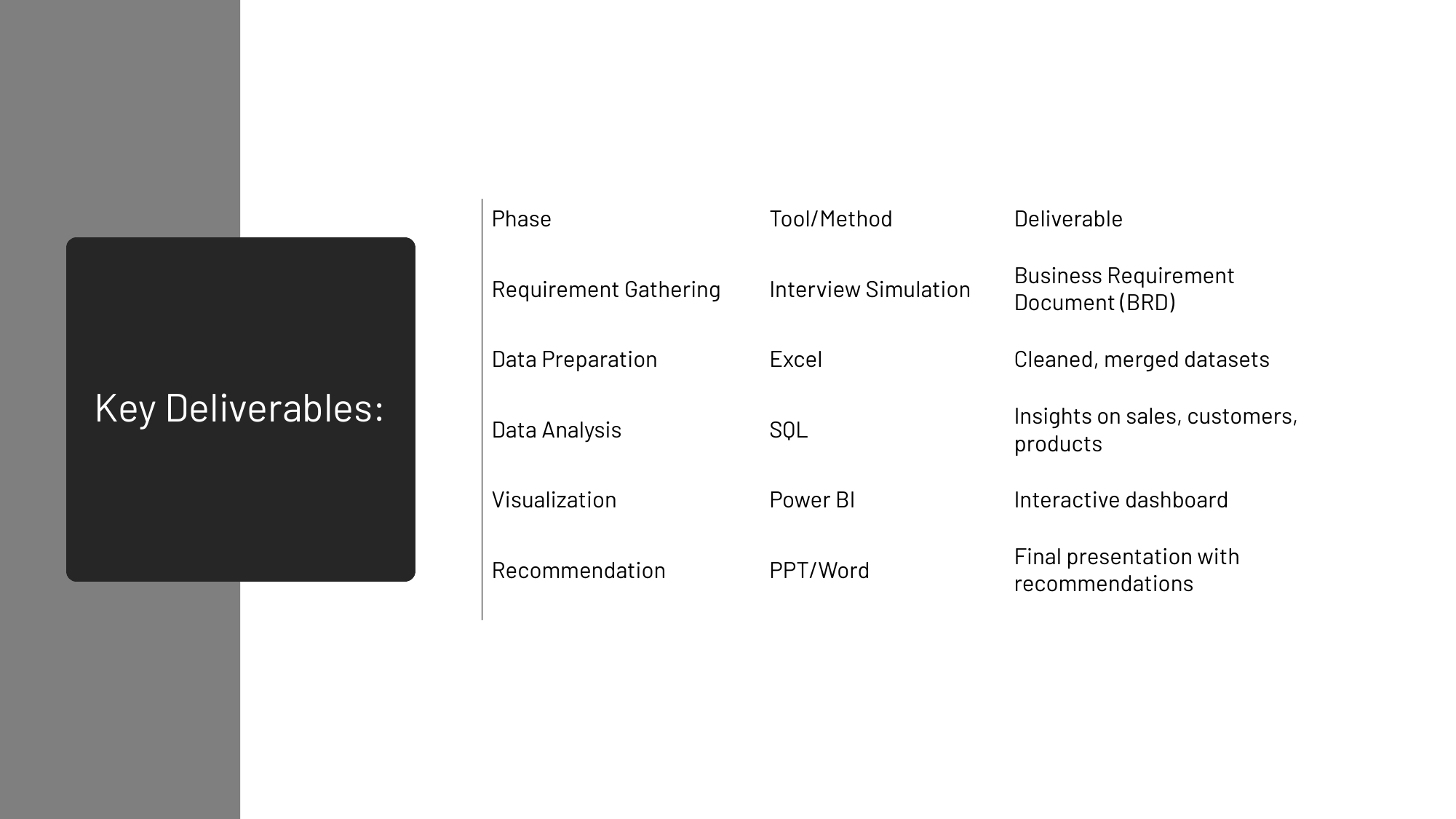

| Phase | Tool/Method | Deliverable |
| --- | --- | --- |
| Requirement Gathering | Interview Simulation | Business Requirement Document (BRD) |
| Data Preparation | Excel | Cleaned, merged datasets |
| Data Analysis | SQL | Insights on sales, customers, products |
| Visualization | Power BI | Interactive dashboard |
| Recommendation | PPT/Word | Final presentation with recommendations |
# Key Deliverables: